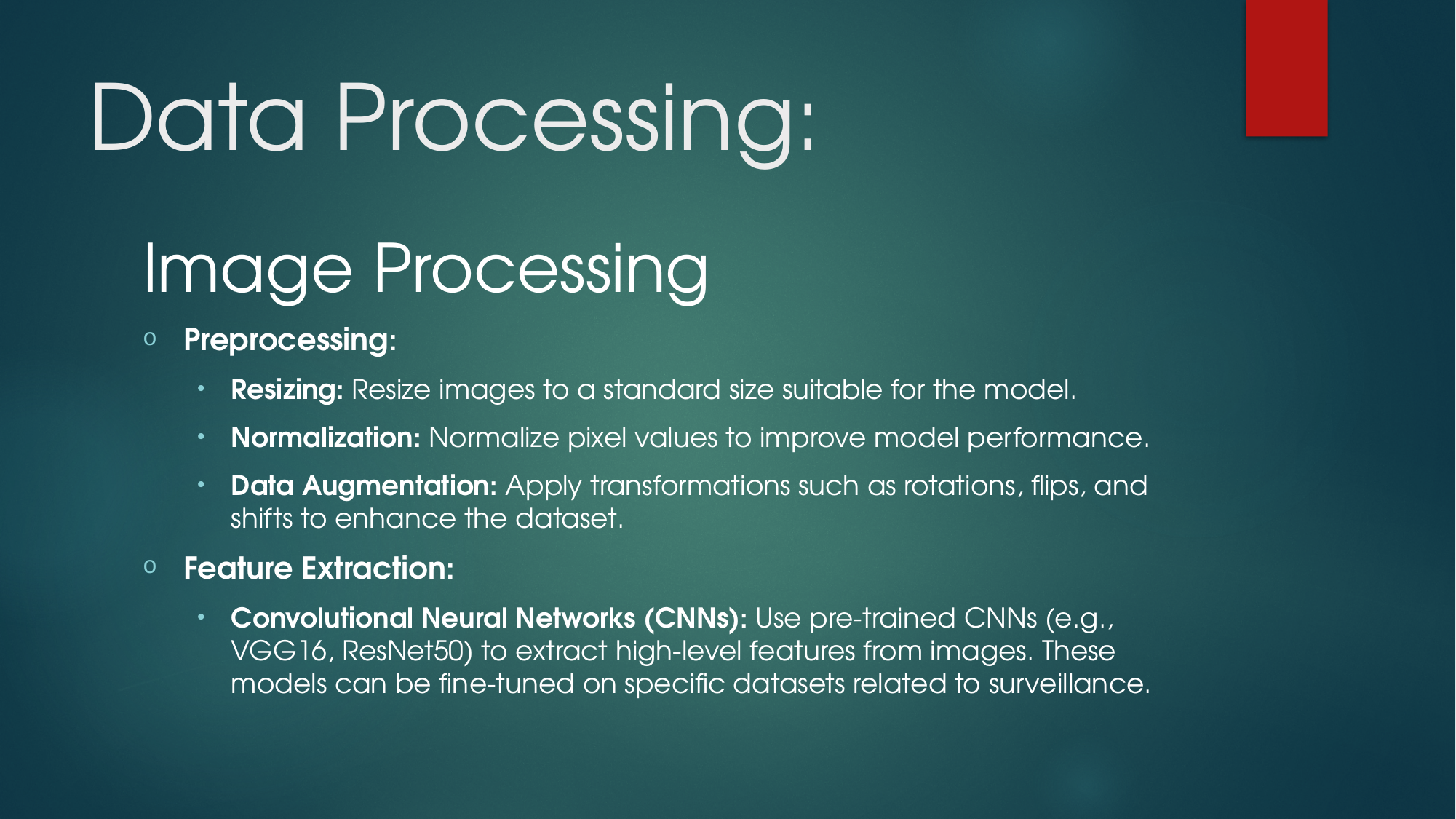

# Data Processing:
Image Processing
Preprocessing:
Resizing: Resize images to a standard size suitable for the model.
Normalization: Normalize pixel values to improve model performance.
Data Augmentation: Apply transformations such as rotations, flips, and shifts to enhance the dataset.
Feature Extraction:
Convolutional Neural Networks (CNNs): Use pre-trained CNNs (e.g., VGG16, ResNet50) to extract high-level features from images. These models can be fine-tuned on specific datasets related to surveillance.